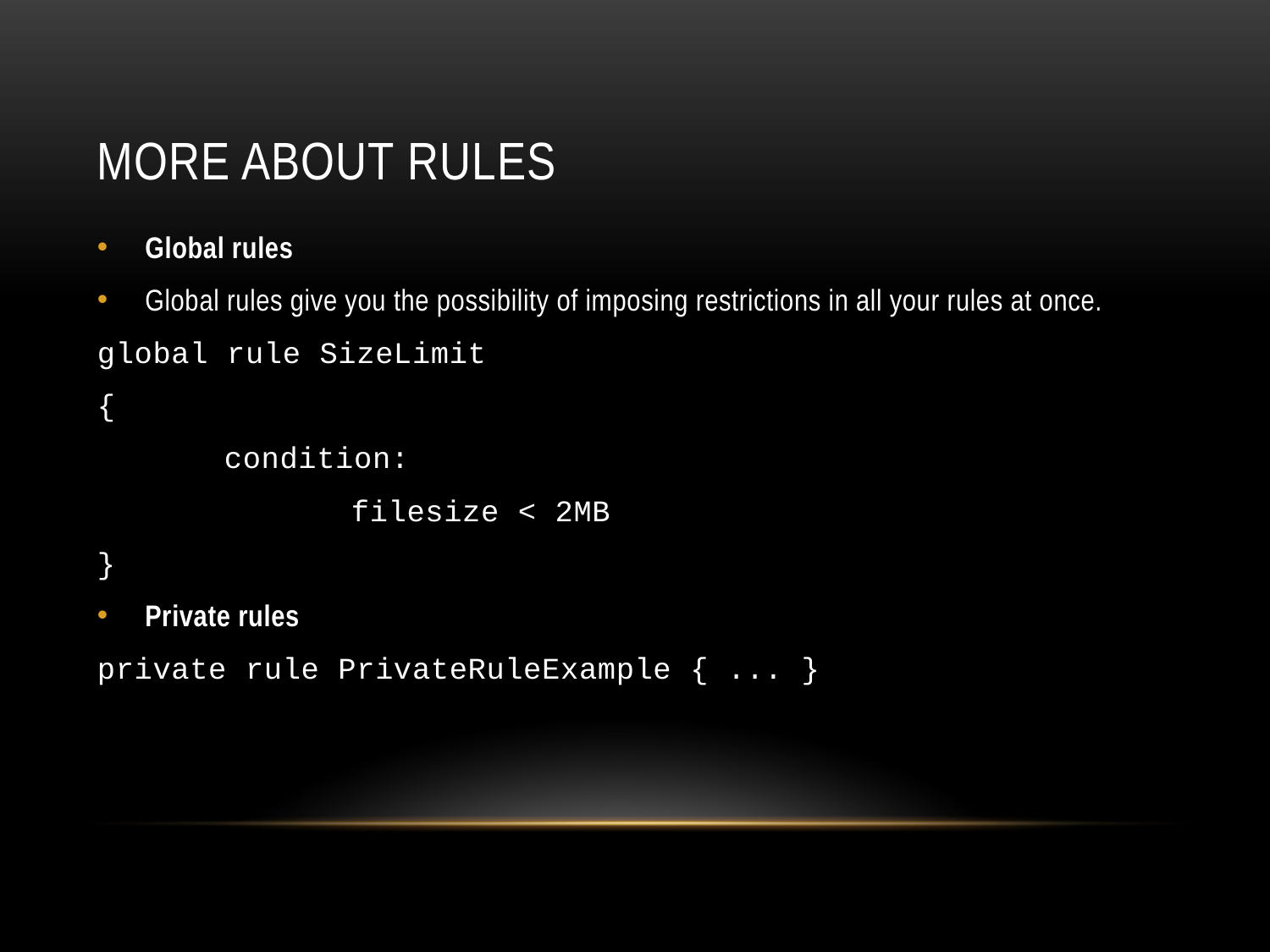

# More about rules
Global rules
Global rules give you the possibility of imposing restrictions in all your rules at once.
global rule SizeLimit
{
	condition:
		filesize < 2MB
}
Private rules
private rule PrivateRuleExample { ... }